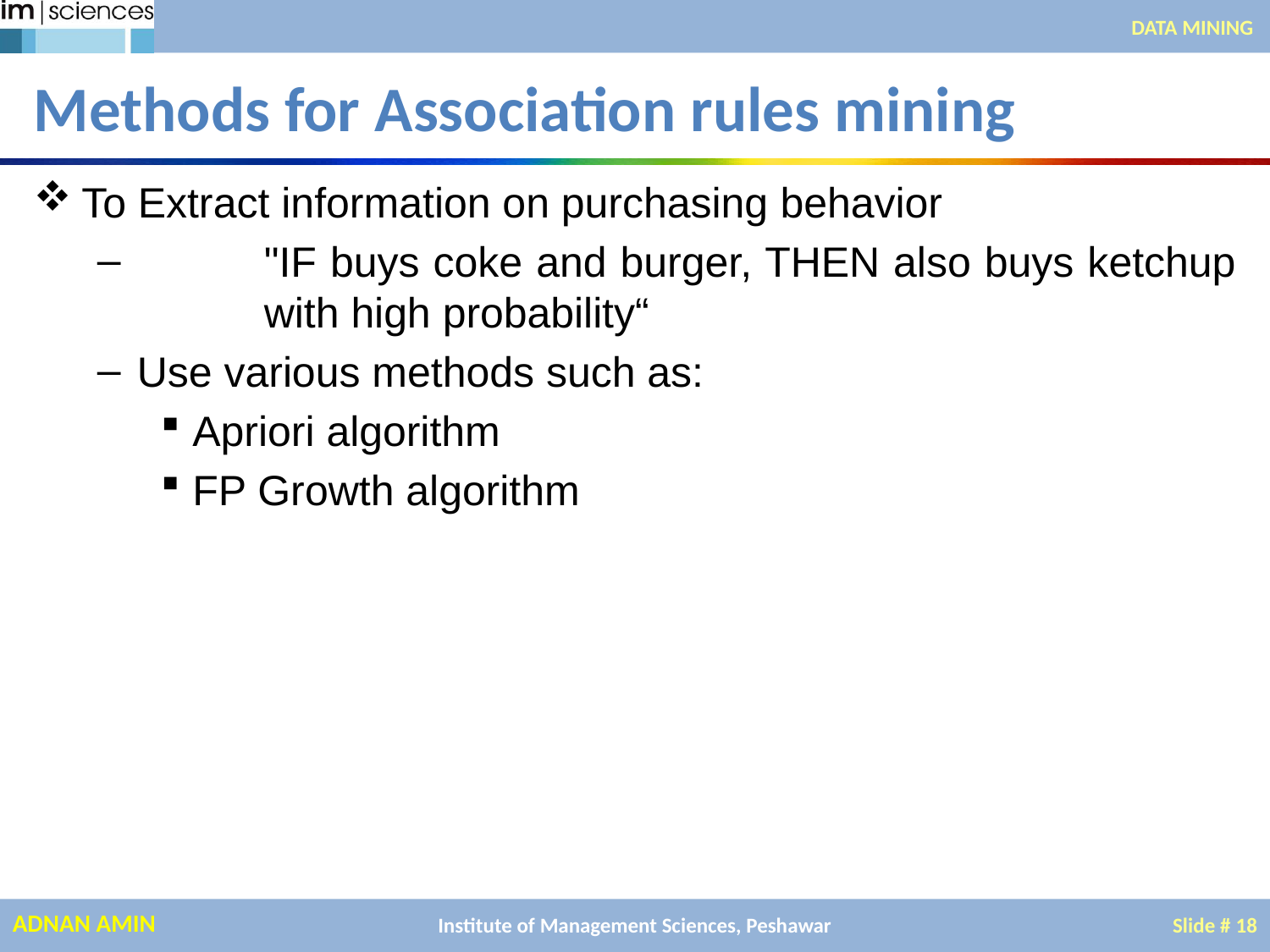

DATA MINING
# Methods for Association rules mining
To Extract information on purchasing behavior
	"IF buys coke and burger, THEN also buys ketchup 	with high probability“
Use various methods such as:
Apriori algorithm
FP Growth algorithm
Institute of Management Sciences, Peshawar
Slide # 18